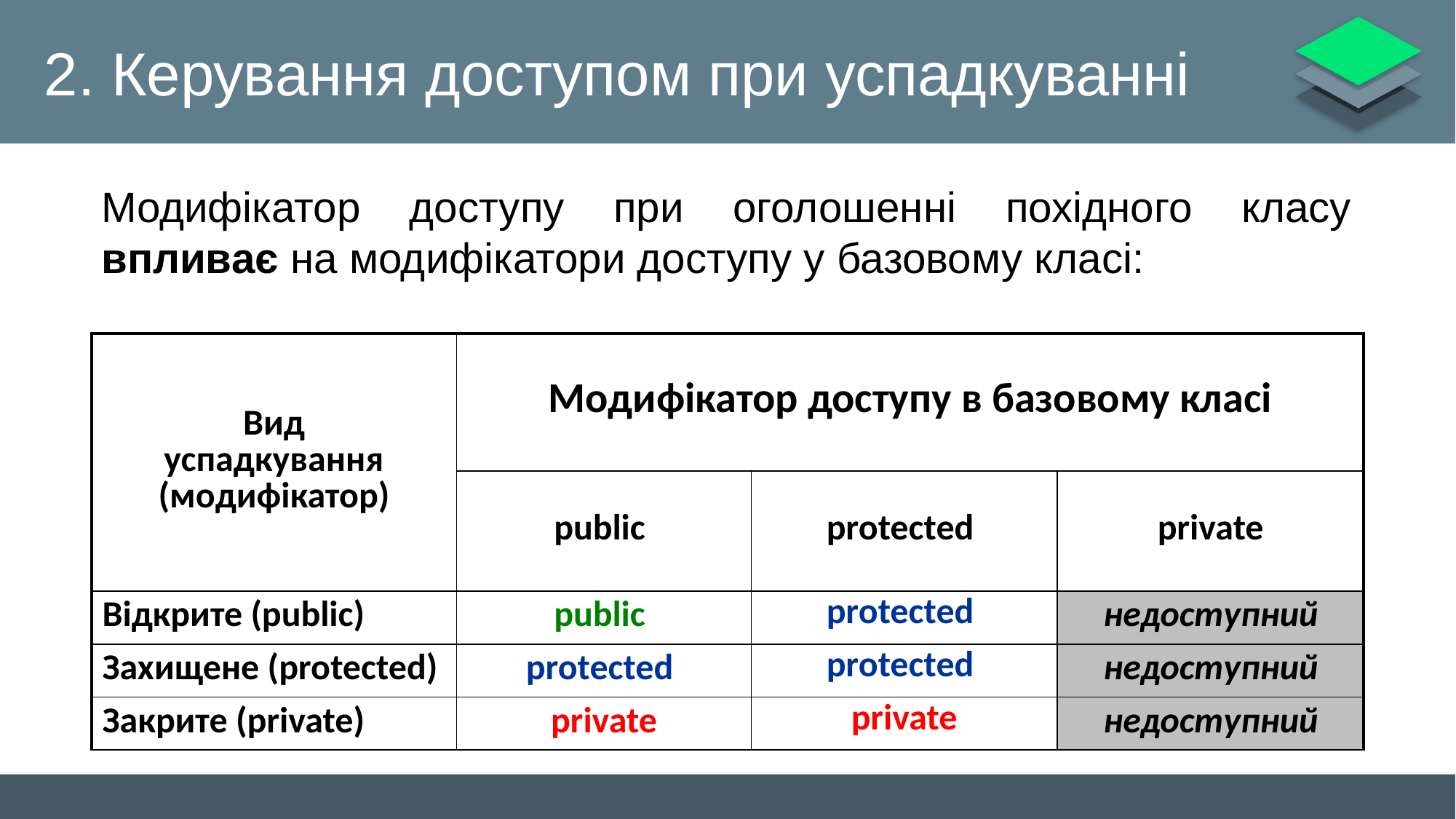

# 2. Керування доступом при успадкуванні
Модифікатор доступу при оголошенні похідного класу впливає на модифікатори доступу у базовому класі:
| Вид успадкування (модифікатор) | Модифікатор доступу в базовому класі |  |  |
| --- | --- | --- | --- |
|  | public | protected | private |
| Відкрите (public) | public | protected | недоступний |
| Захищене (protected) | protected | protected | недоступний |
| Закрите (private) | private | private | недоступний |